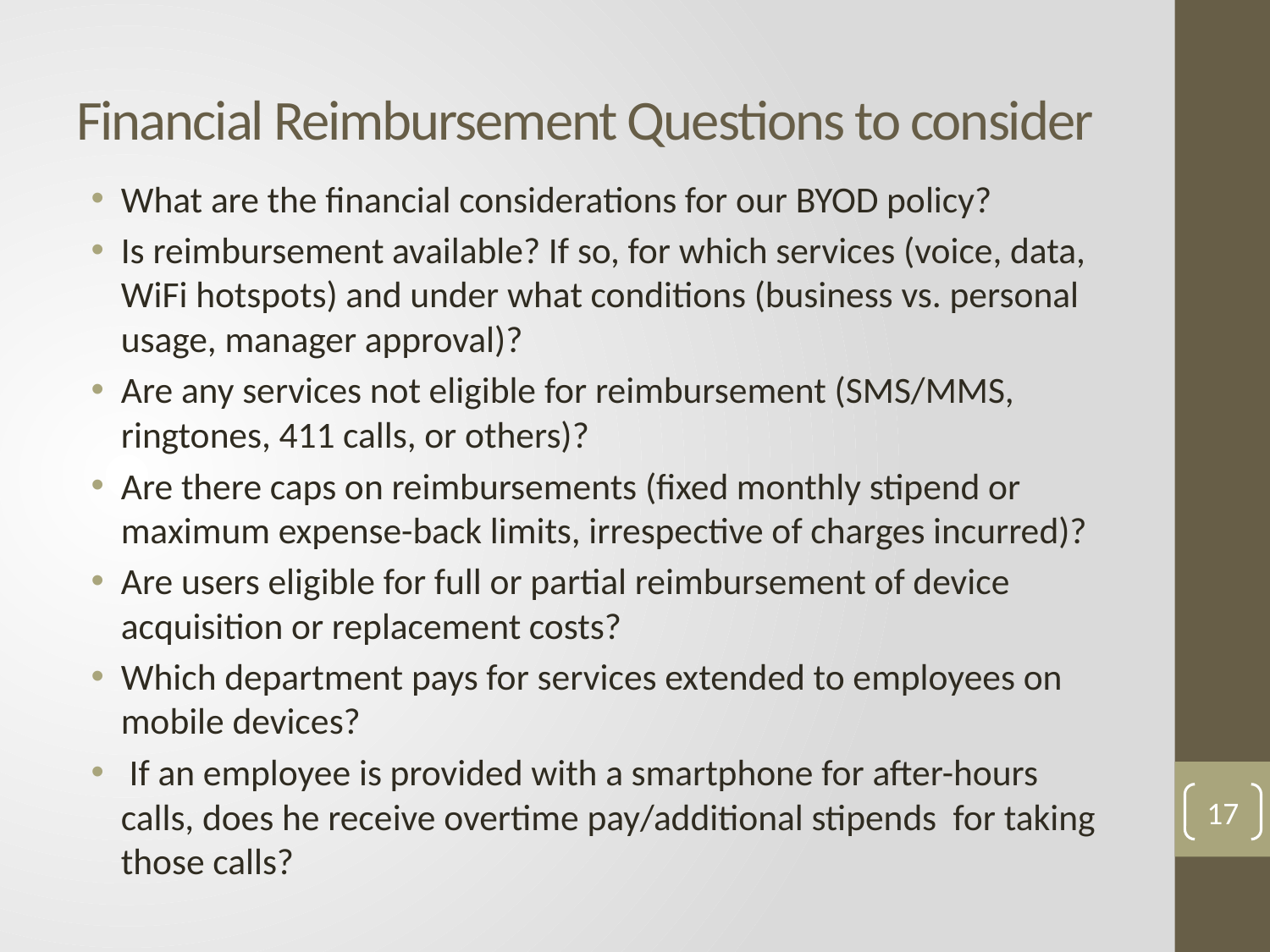

# Financial Reimbursement Questions to consider
What are the financial considerations for our BYOD policy?
Is reimbursement available? If so, for which services (voice, data, WiFi hotspots) and under what conditions (business vs. personal usage, manager approval)?
Are any services not eligible for reimbursement (SMS/MMS, ringtones, 411 calls, or others)?
Are there caps on reimbursements (fixed monthly stipend or maximum expense-back limits, irrespective of charges incurred)?
Are users eligible for full or partial reimbursement of device acquisition or replacement costs?
Which department pays for services extended to employees on mobile devices?
 If an employee is provided with a smartphone for after-hours calls, does he receive overtime pay/additional stipends  for taking those calls?

17